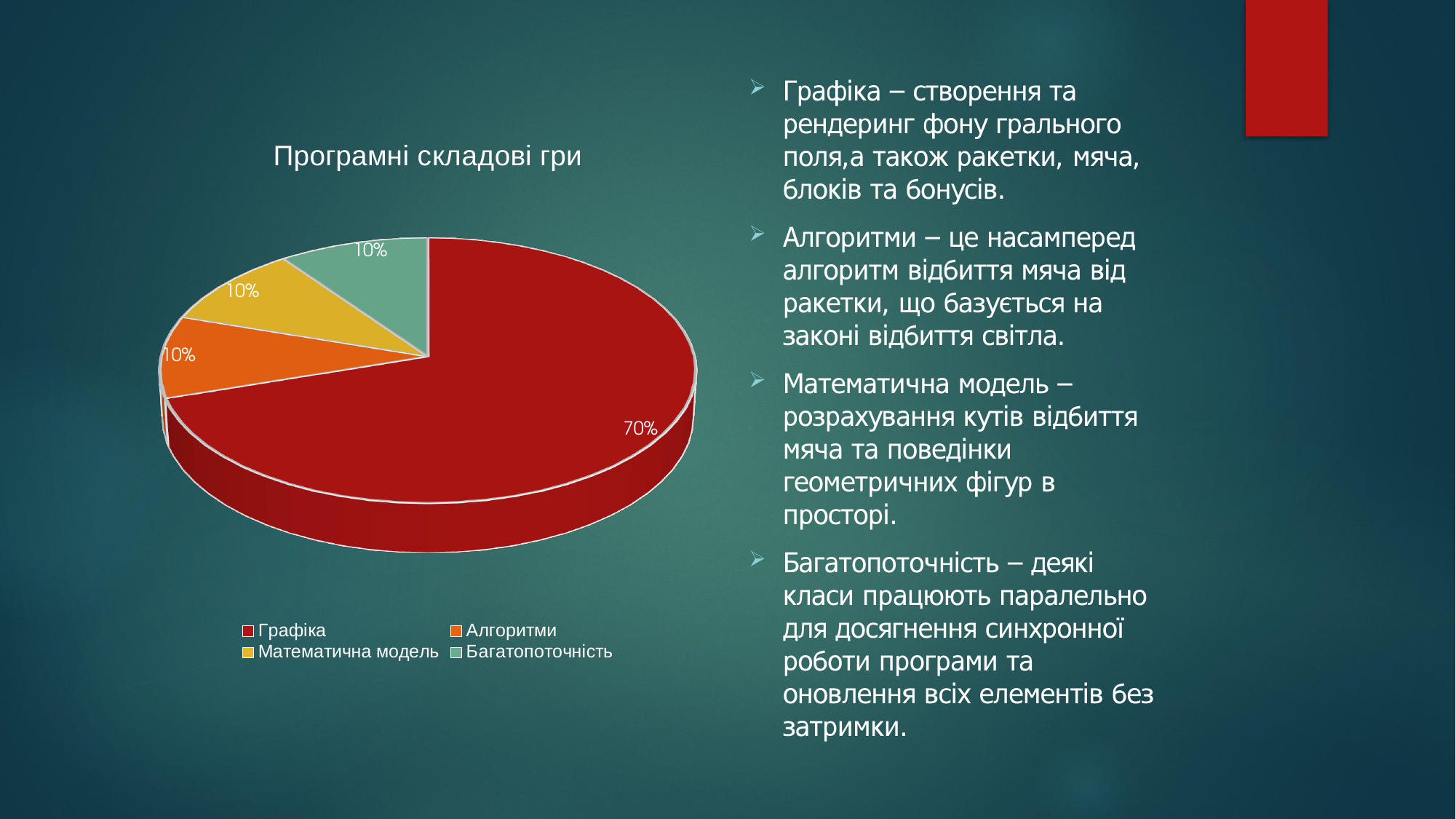

Графіка – створення та рендеринг фону грального поля,а також ракетки, мяча, блоків та бонусів.
Алгоритми – це насамперед алгоритм відбиття мяча від ракетки, що базується на законі відбиття світла.
Математична модель – розрахування кутів відбиття мяча та поведінки геометричних фігур в просторі.
Багатопоточність – деякі класи працюють паралельно для досягнення синхронної роботи програми та оновлення всіх елементів без затримки.

[unsupported chart]